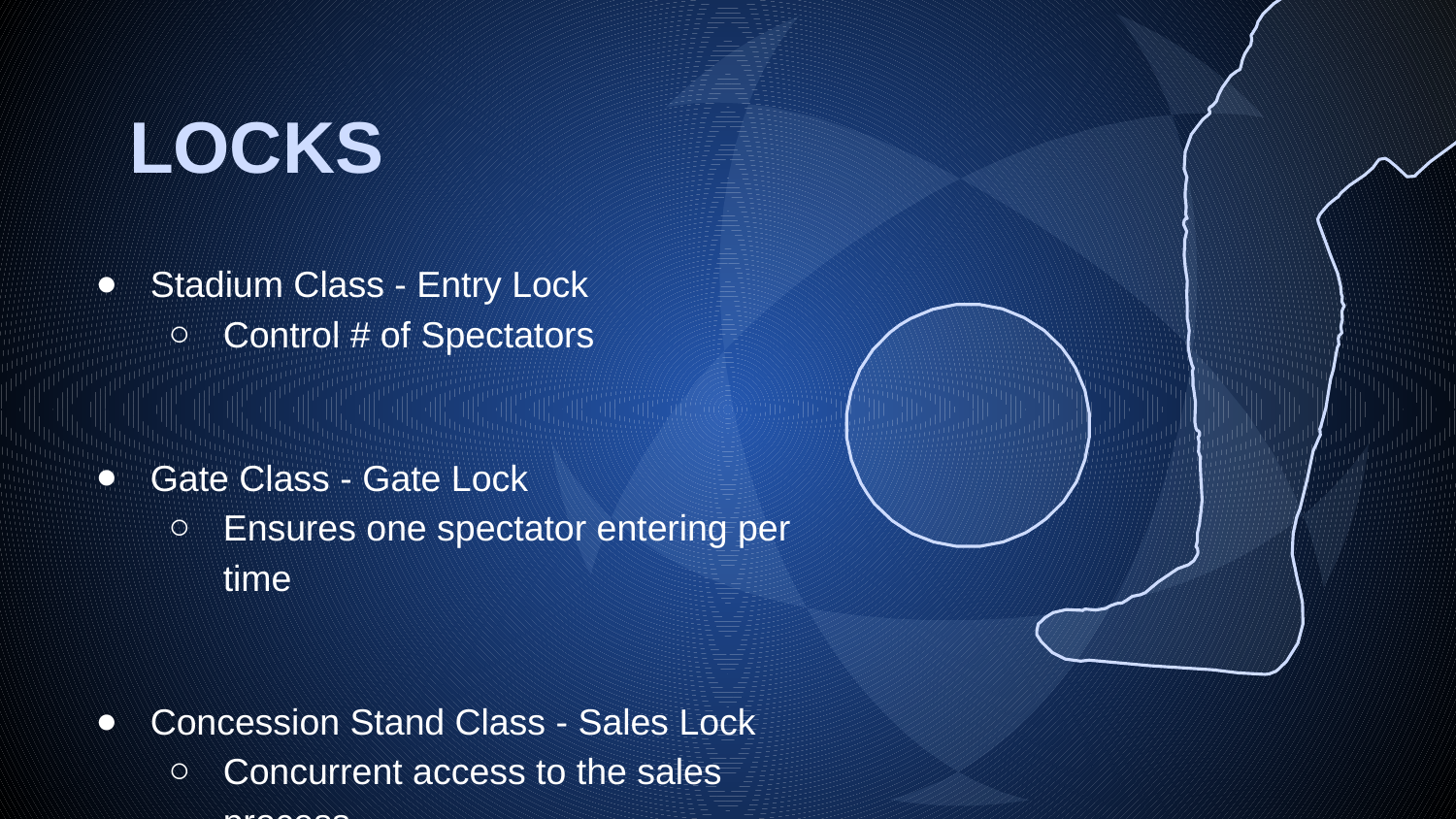

# LOCKS
Stadium Class - Entry Lock
Control # of Spectators

Gate Class - Gate Lock
Ensures one spectator entering per time

Concession Stand Class - Sales Lock
Concurrent access to the sales process